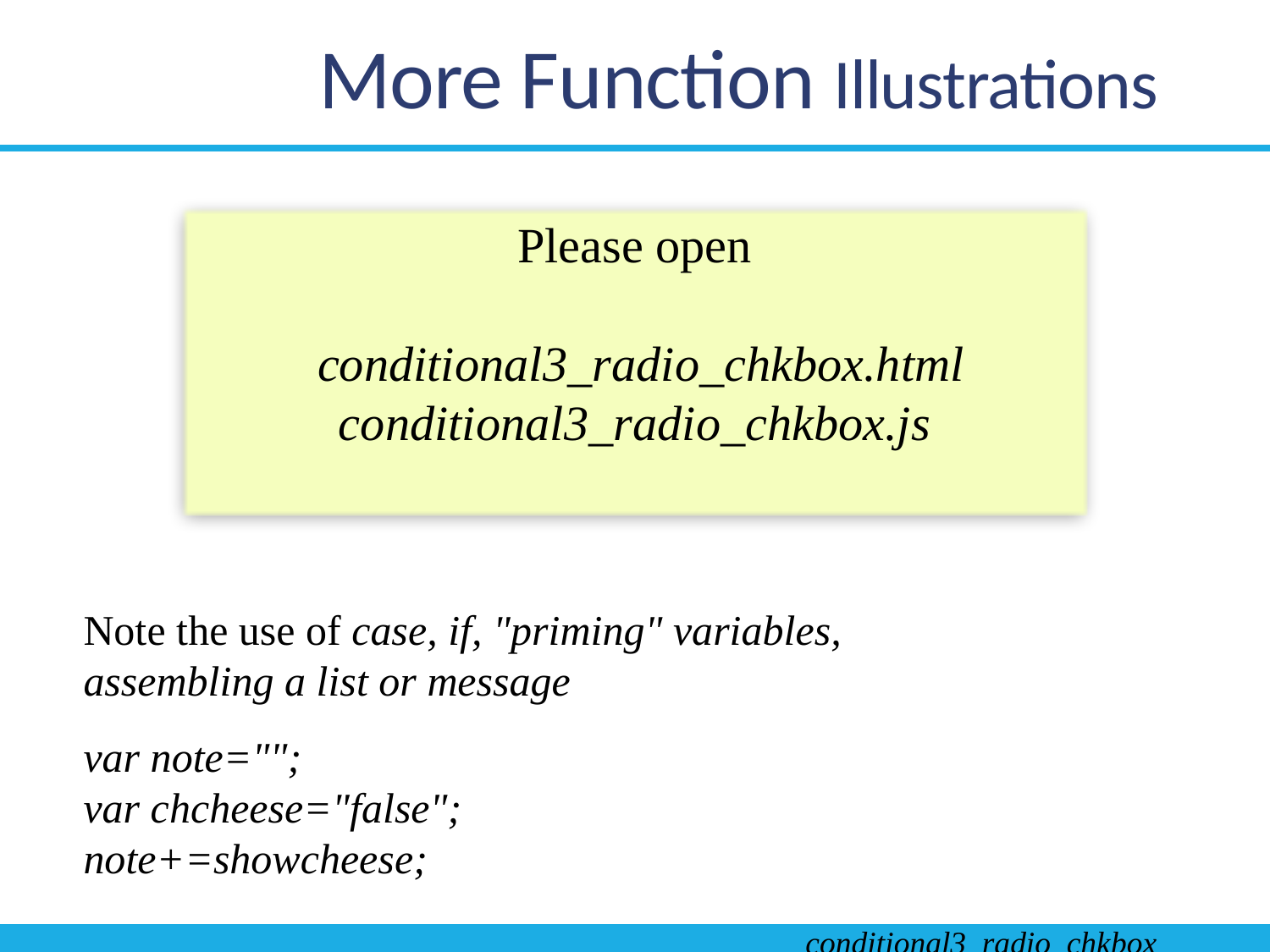

More Function Illustrations
Please open

 conditional3_radio_chkbox.html
conditional3_radio_chkbox.js

Note the use of case, if, "priming" variables, assembling a list or message

var note="";
var chcheese="false";
note+=showcheese;

12
conditional3_radio_chkbox